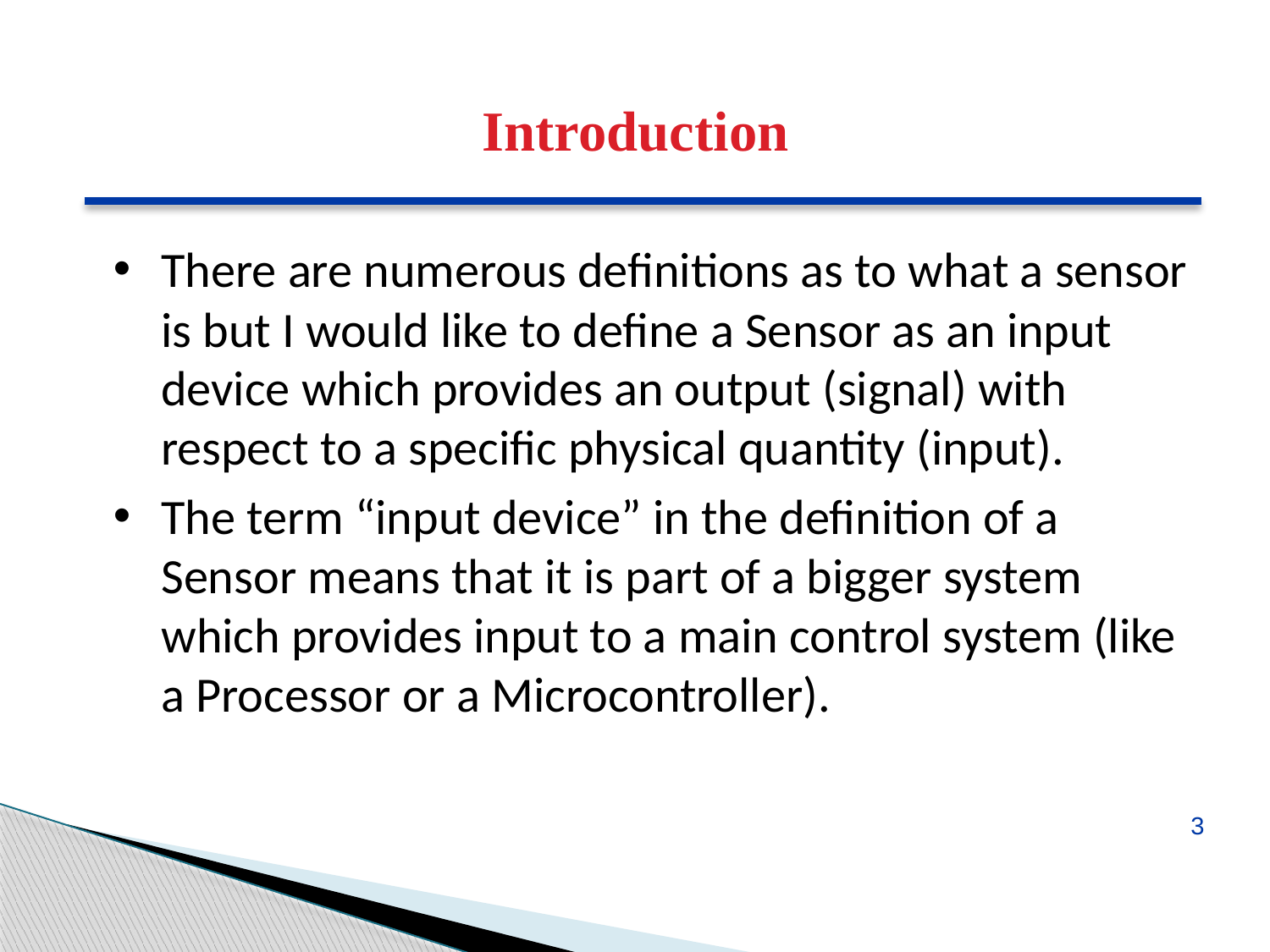

Introduction
There are numerous definitions as to what a sensor is but I would like to define a Sensor as an input device which provides an output (signal) with respect to a specific physical quantity (input).
The term “input device” in the definition of a Sensor means that it is part of a bigger system which provides input to a main control system (like a Processor or a Microcontroller).
3